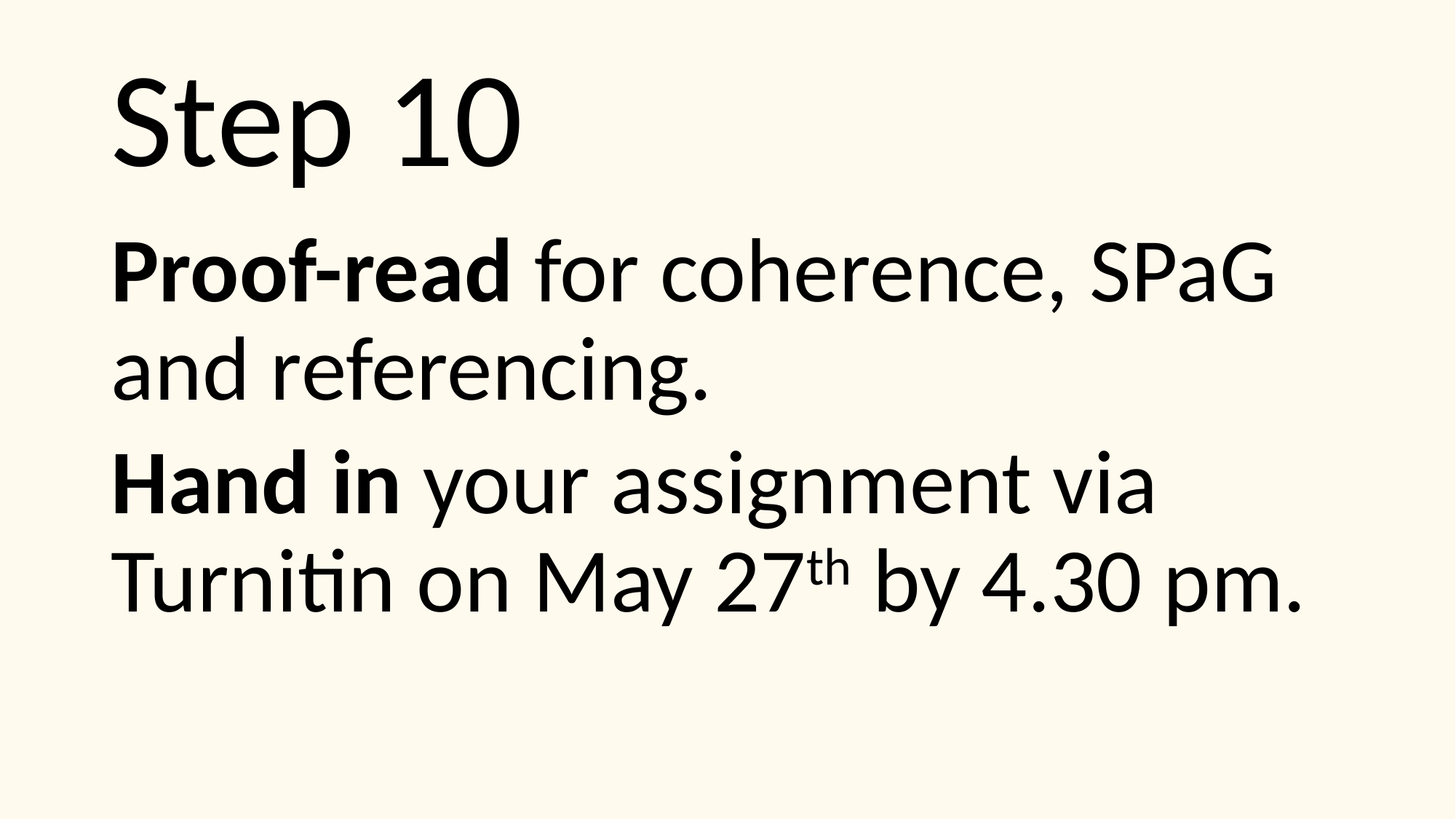

# Step 10
Proof-read for coherence, SPaG and referencing.
Hand in your assignment via Turnitin on May 27th by 4.30 pm.